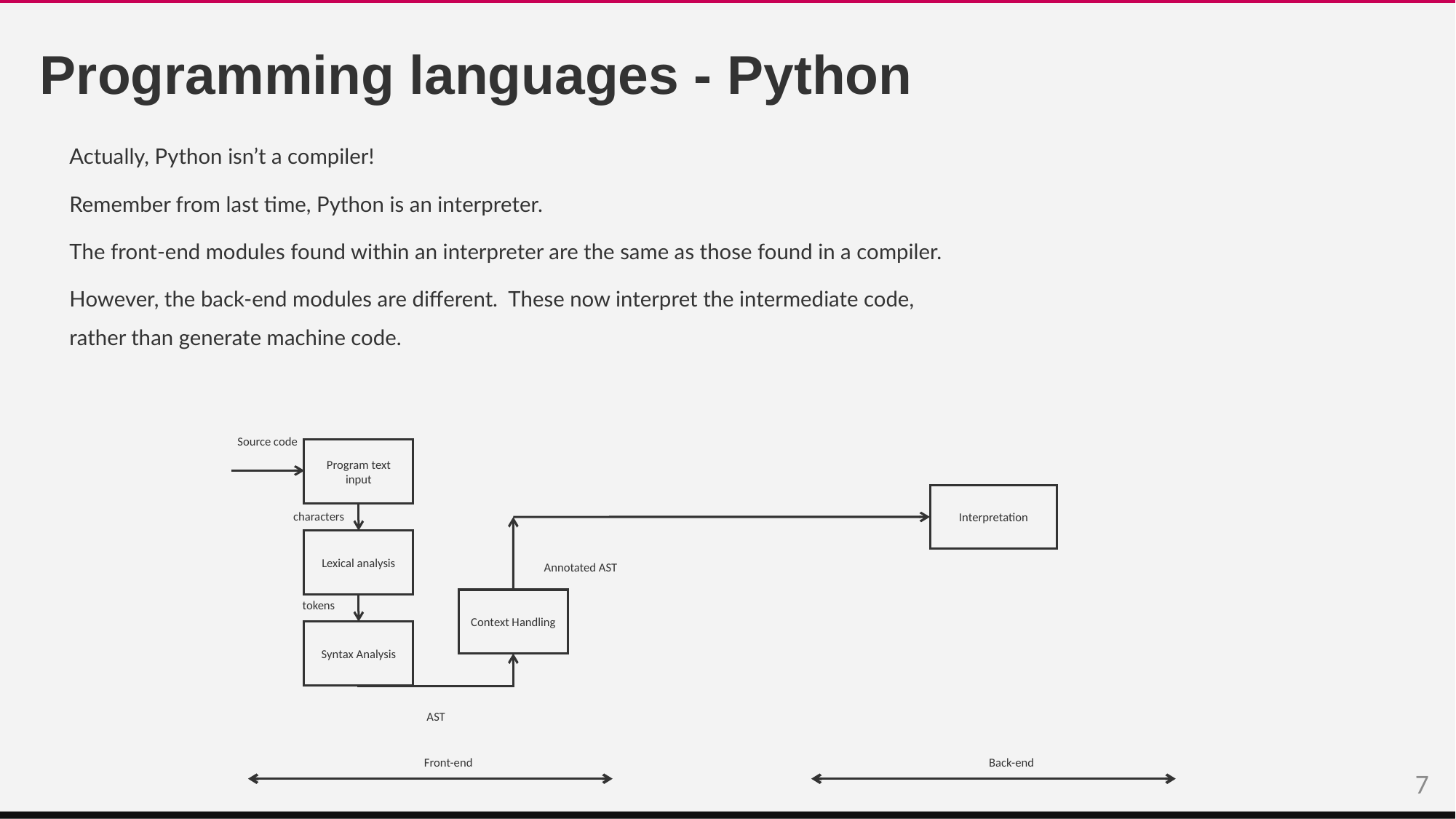

# Programming languages - Python
Actually, Python isn’t a compiler!
Remember from last time, Python is an interpreter.
The front-end modules found within an interpreter are the same as those found in a compiler.
However, the back-end modules are different.  These now interpret the intermediate code, rather than generate machine code.
Source code
Program text input
Interpretation
characters
Lexical analysis
Annotated AST
Context Handling
tokens
Syntax Analysis
AST
Front-end
Back-end